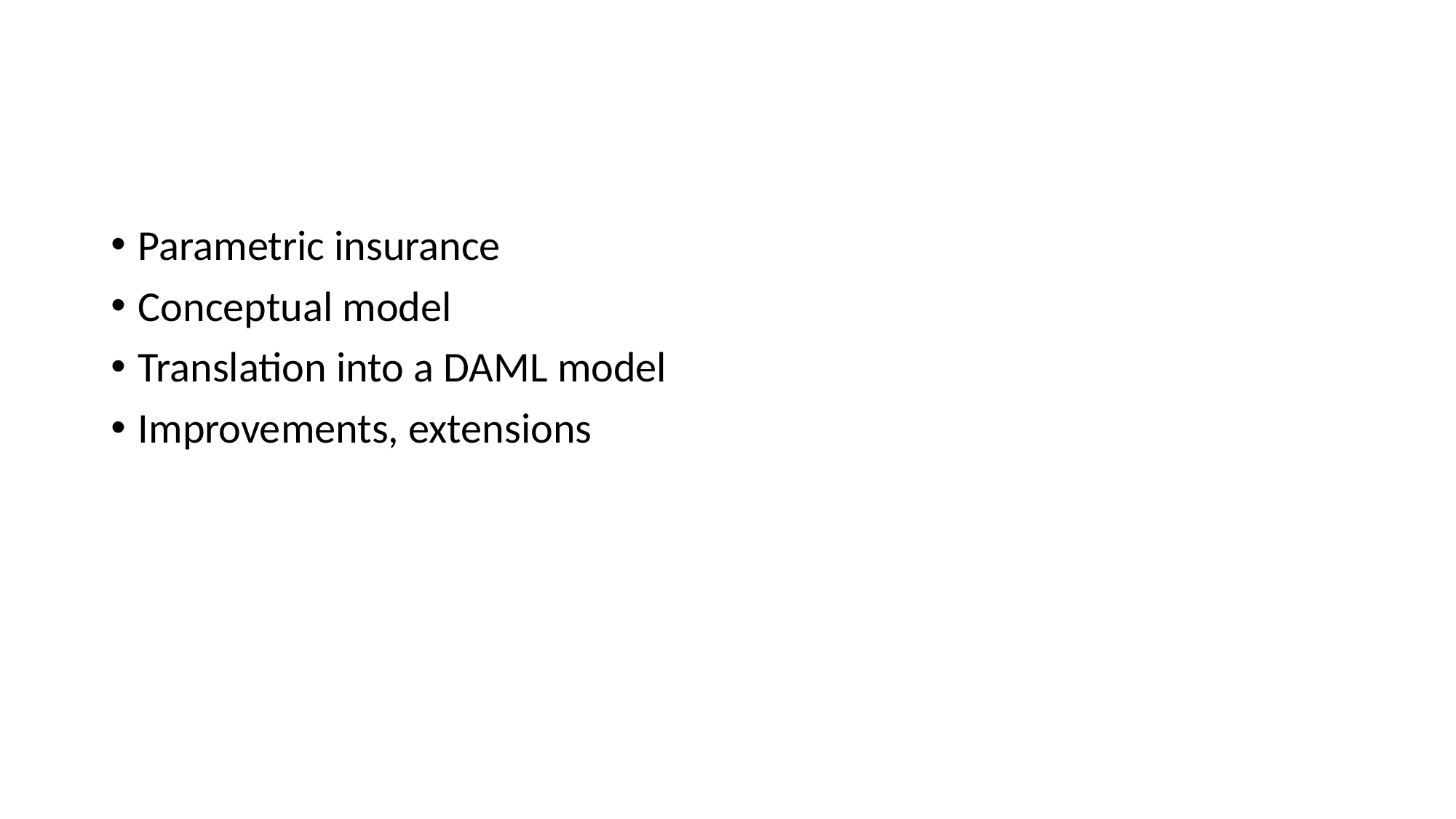

#
Parametric insurance
Conceptual model
Translation into a DAML model
Improvements, extensions